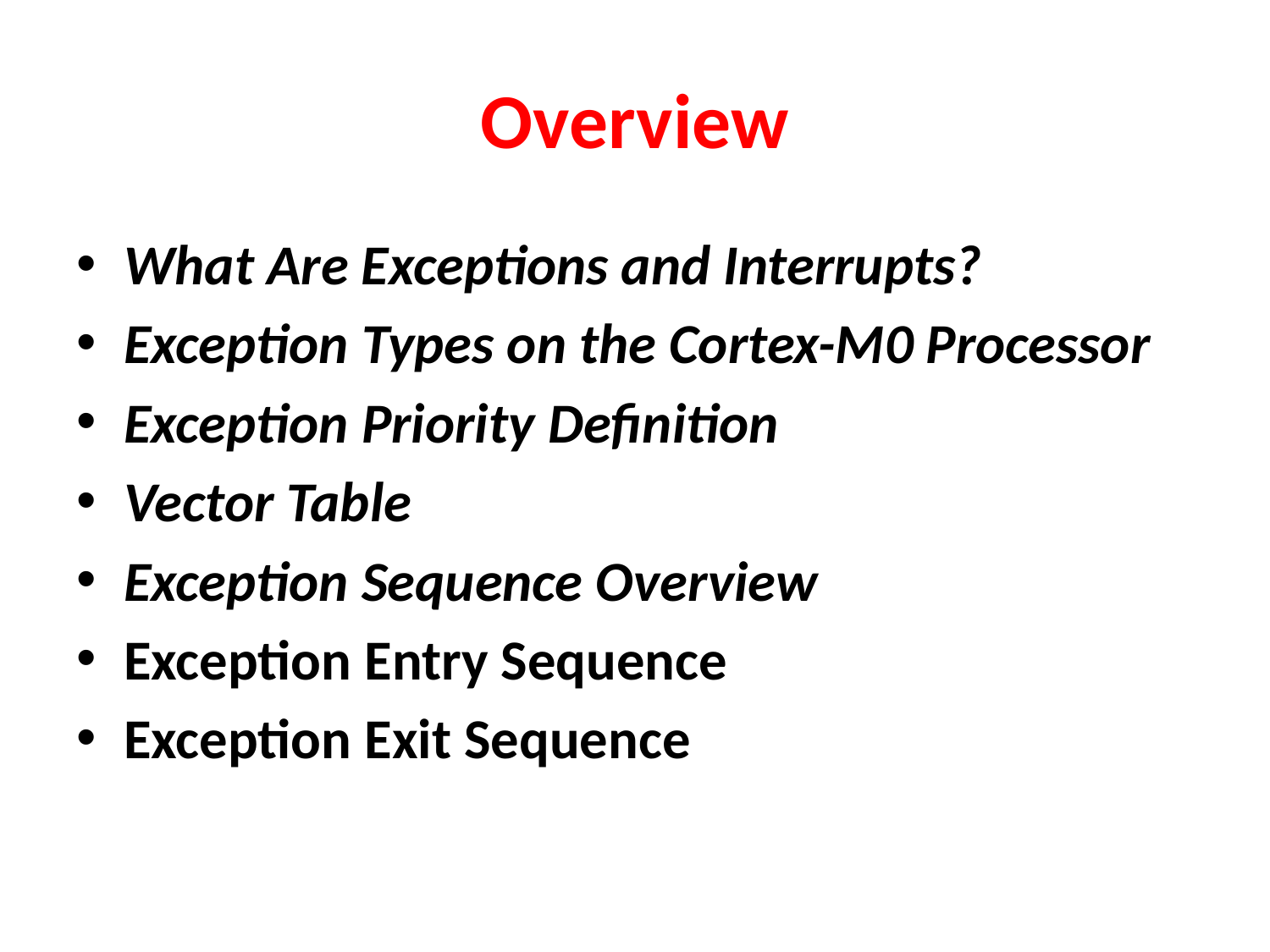

# Overview
What Are Exceptions and Interrupts?
Exception Types on the Cortex-M0 Processor
Exception Priority Definition
Vector Table
Exception Sequence Overview
Exception Entry Sequence
Exception Exit Sequence